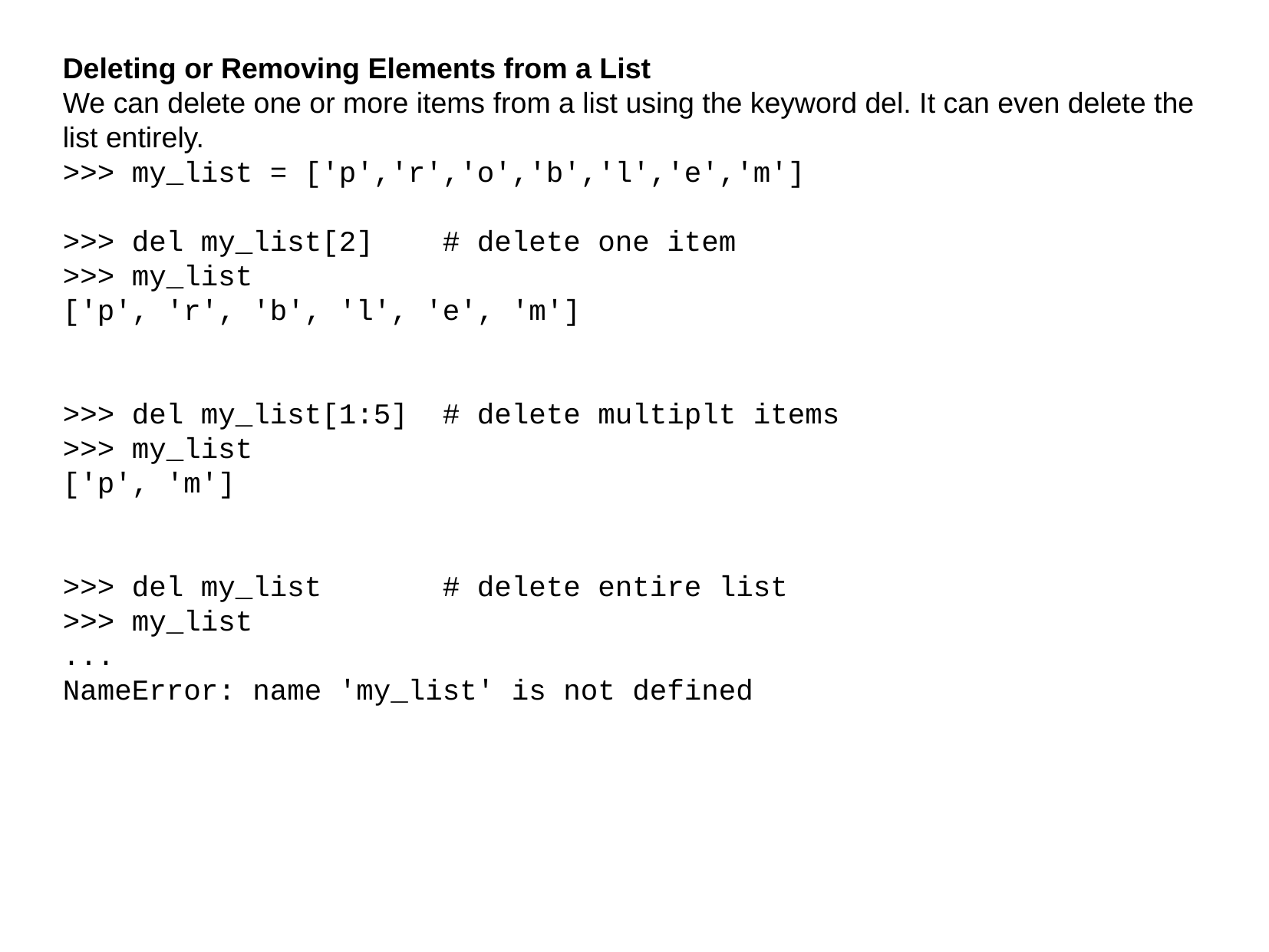

Deleting or Removing Elements from a List
We can delete one or more items from a list using the keyword del. It can even delete the list entirely.
>>> my_list = ['p','r','o','b','l','e','m']

>>> del my_list[2]    # delete one item
>>> my_list
['p', 'r', 'b', 'l', 'e', 'm']

>>> del my_list[1:5]  # delete multiplt items
>>> my_list
['p', 'm']

>>> del my_list       # delete entire list
>>> my_list
...
NameError: name 'my_list' is not defined